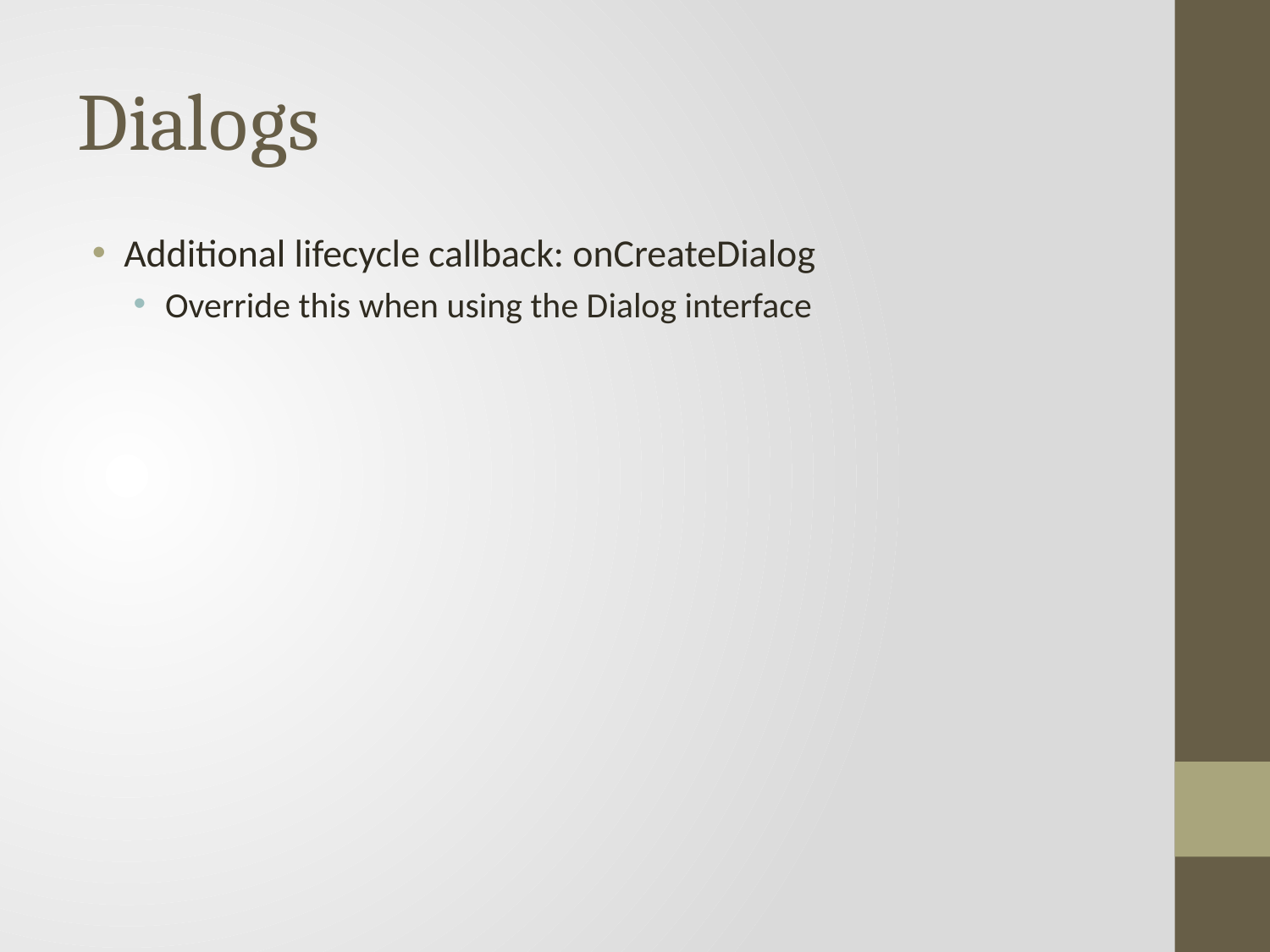

# Dialogs
Additional lifecycle callback: onCreateDialog
Override this when using the Dialog interface